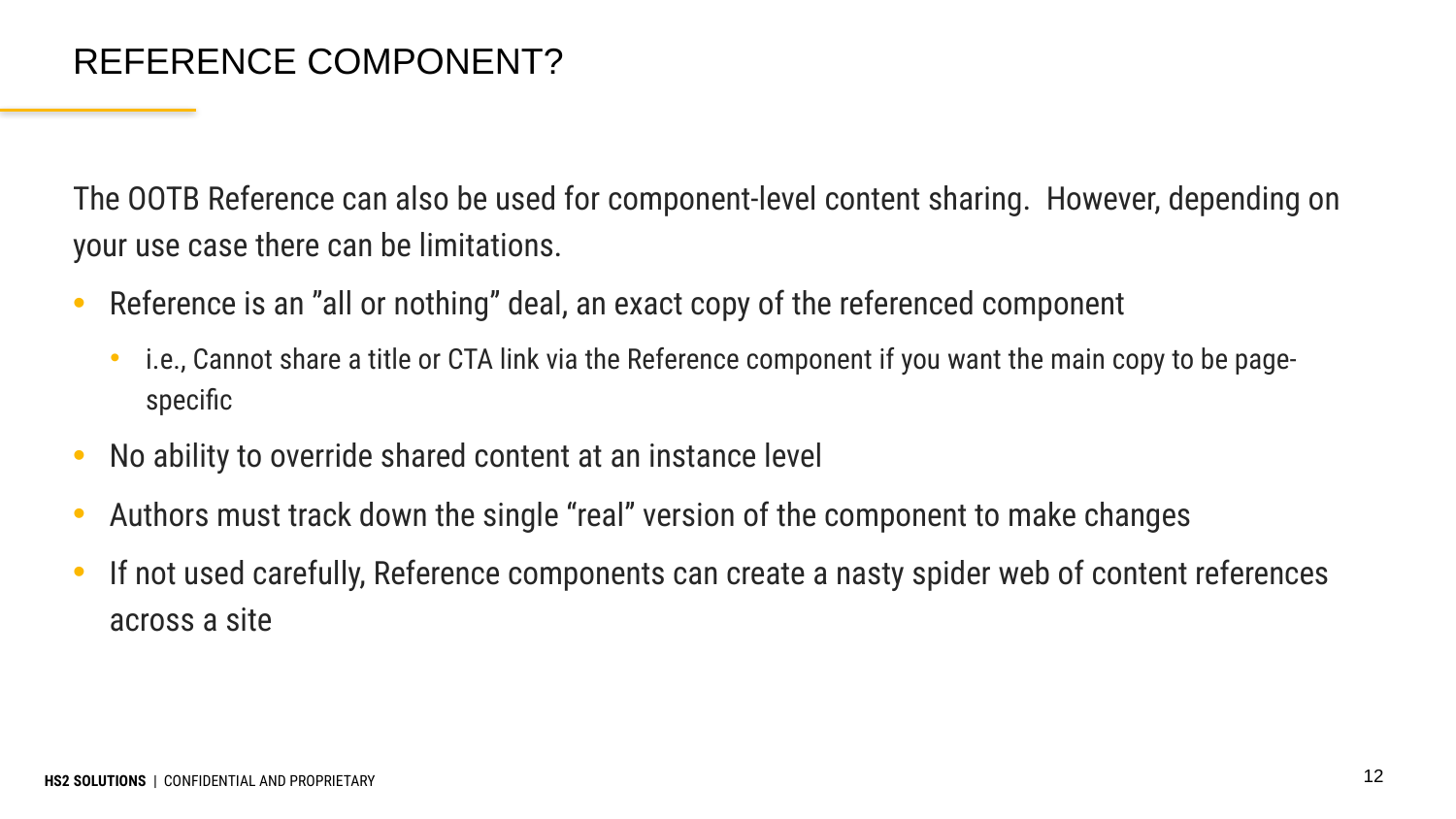

# Reference Component?
The OOTB Reference can also be used for component-level content sharing.  However, depending on your use case there can be limitations.
Reference is an ”all or nothing” deal, an exact copy of the referenced component
i.e., Cannot share a title or CTA link via the Reference component if you want the main copy to be page-specific
No ability to override shared content at an instance level
Authors must track down the single “real” version of the component to make changes
If not used carefully, Reference components can create a nasty spider web of content references across a site